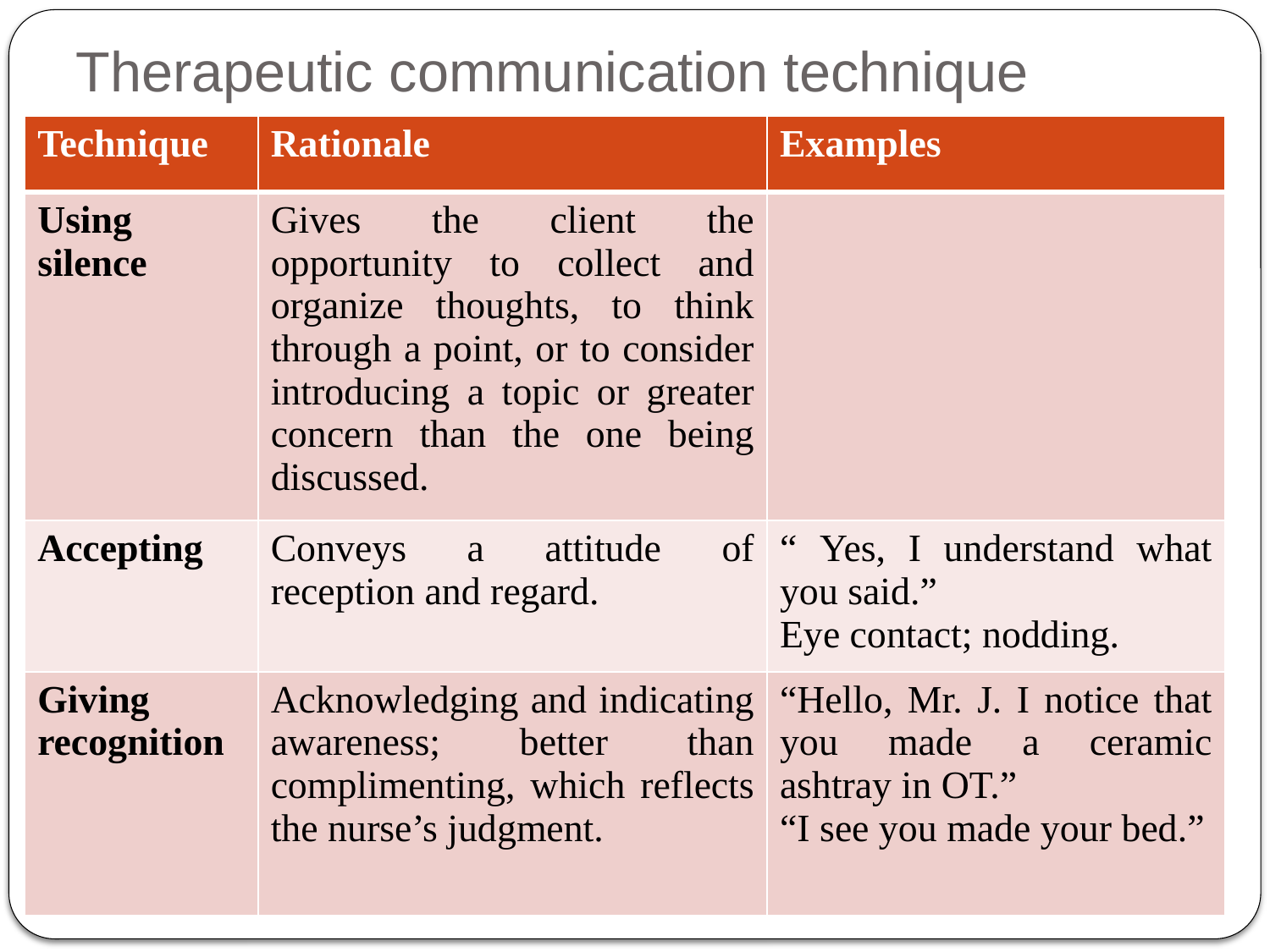

# Therapeutic communication technique
| Technique | Rationale | Examples |
| --- | --- | --- |
| Using silence | Gives the client the opportunity to collect and organize thoughts, to think through a point, or to consider introducing a topic or greater concern than the one being discussed. |  |
| Accepting | Conveys a attitude of reception and regard. | “ Yes, I understand what you said.” Eye contact; nodding. |
| Giving recognition | Acknowledging and indicating awareness; better than complimenting, which reflects the nurse’s judgment. | “Hello, Mr. J. I notice that you made a ceramic ashtray in OT.” “I see you made your bed.” |